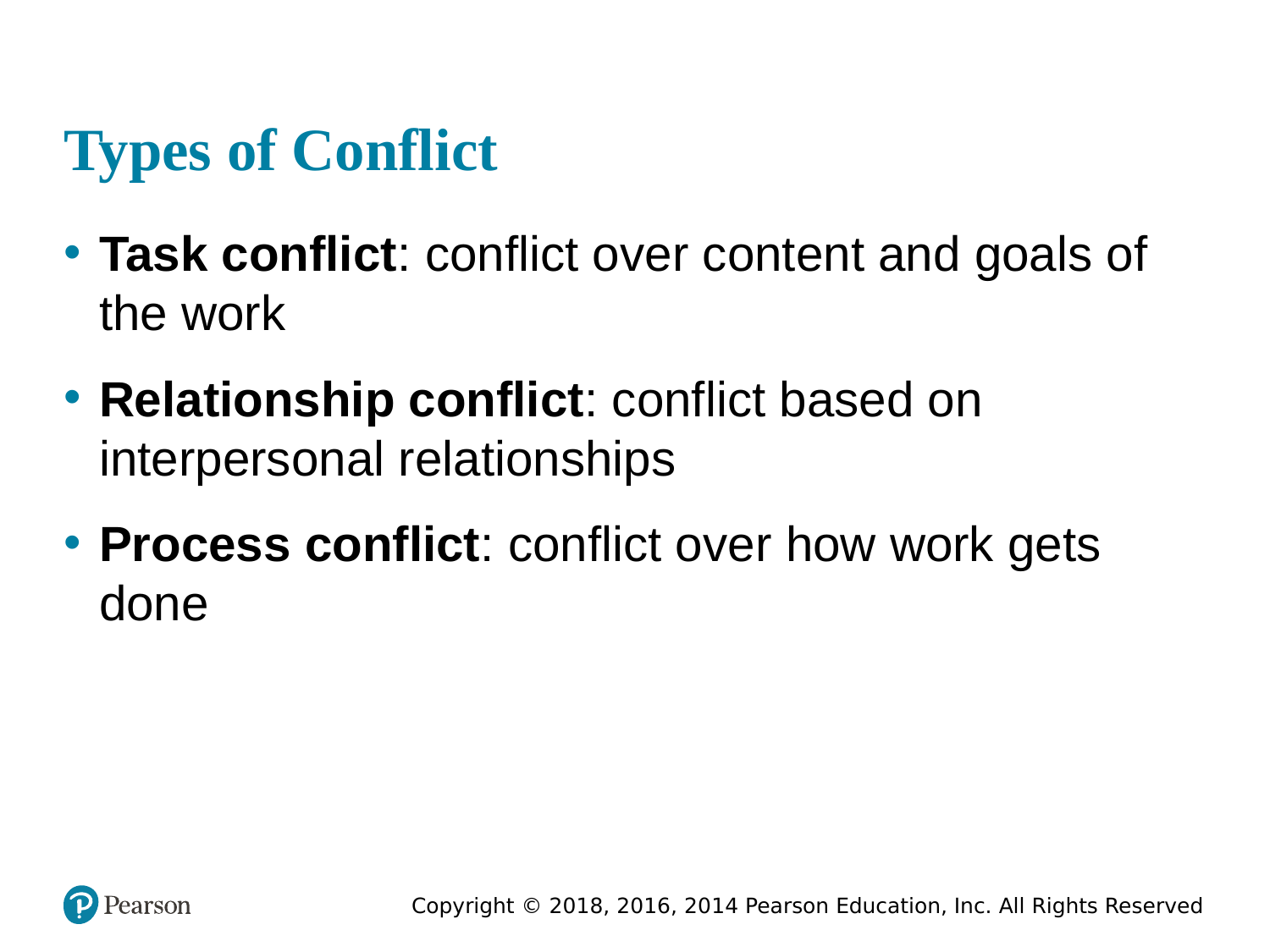

# Types of Conflict
Task conflict: conflict over content and goals of the work
Relationship conflict: conflict based on interpersonal relationships
Process conflict: conflict over how work gets done